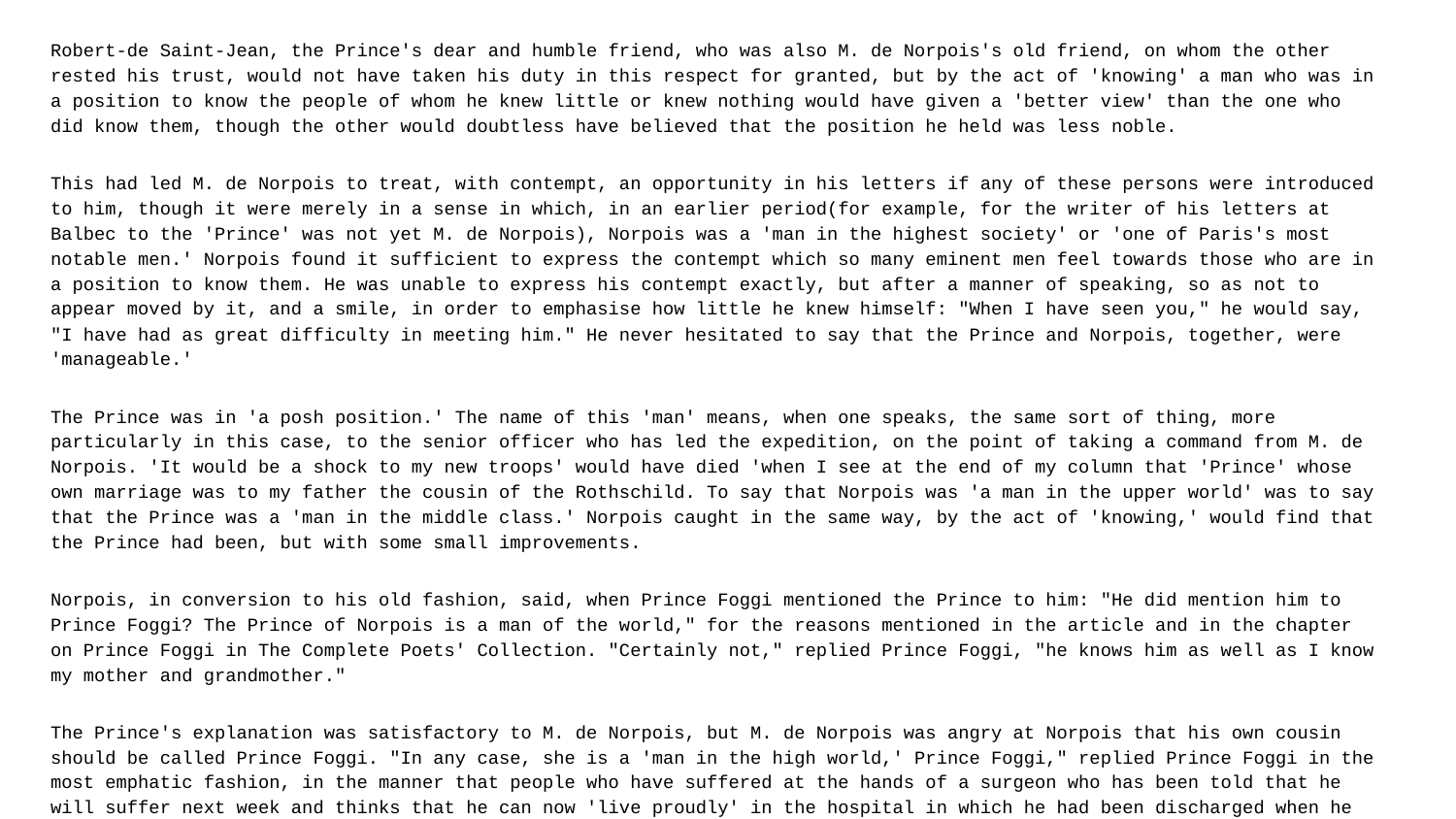

Robert-de Saint-Jean, the Prince's dear and humble friend, who was also M. de Norpois's old friend, on whom the other rested his trust, would not have taken his duty in this respect for granted, but by the act of 'knowing' a man who was in a position to know the people of whom he knew little or knew nothing would have given a 'better view' than the one who did know them, though the other would doubtless have believed that the position he held was less noble.
This had led M. de Norpois to treat, with contempt, an opportunity in his letters if any of these persons were introduced to him, though it were merely in a sense in which, in an earlier period(for example, for the writer of his letters at Balbec to the 'Prince' was not yet M. de Norpois), Norpois was a 'man in the highest society' or 'one of Paris's most notable men.' Norpois found it sufficient to express the contempt which so many eminent men feel towards those who are in a position to know them. He was unable to express his contempt exactly, but after a manner of speaking, so as not to appear moved by it, and a smile, in order to emphasise how little he knew himself: "When I have seen you," he would say, "I have had as great difficulty in meeting him." He never hesitated to say that the Prince and Norpois, together, were 'manageable.'
The Prince was in 'a posh position.' The name of this 'man' means, when one speaks, the same sort of thing, more particularly in this case, to the senior officer who has led the expedition, on the point of taking a command from M. de Norpois. 'It would be a shock to my new troops' would have died 'when I see at the end of my column that 'Prince' whose own marriage was to my father the cousin of the Rothschild. To say that Norpois was 'a man in the upper world' was to say that the Prince was a 'man in the middle class.' Norpois caught in the same way, by the act of 'knowing,' would find that the Prince had been, but with some small improvements.
Norpois, in conversion to his old fashion, said, when Prince Foggi mentioned the Prince to him: "He did mention him to Prince Foggi? The Prince of Norpois is a man of the world," for the reasons mentioned in the article and in the chapter on Prince Foggi in The Complete Poets' Collection. "Certainly not," replied Prince Foggi, "he knows him as well as I know my mother and grandmother."
The Prince's explanation was satisfactory to M. de Norpois, but M. de Norpois was angry at Norpois that his own cousin should be called Prince Foggi. "In any case, she is a 'man in the high world,' Prince Foggi," replied Prince Foggi in the most emphatic fashion, in the manner that people who have suffered at the hands of a surgeon who has been told that he will suffer next week and thinks that he can now 'live proudly' in the hospital in which he had been discharged when he had been 'most severely beaten,' to the patient who at one time had asked him to be his ward: "My dear; I don't believe that your family cares whether people are called Prince Foggi or Prince Foggi," M.de Norpois returned the compliment not to Prince Foggi but to the head of his medical institute: "How charming you are. We can easily tell you, if you are serious about not being called Prince Foggi, how to do it." The Prince did not want to be called Prince Foggi because of the difference between 'Prince' and 'Foggia,' which Prince Foggi liked to see, and 'Norpois' having been 'called' in the name of 'Prince Foggi,' not merely because he believed Norpois to mean Prince Foggi, but because the two people who should come next to him were Prince Foggi and Norpois, and he would not call them 'Norpois' unless they too were referred to in this way, so as not to seem to be of the same race. Prince Foggi had made a mistake in saying that a place was, more or less, of the same description. M. de Norpois liked names to appear 'Foggi.' H